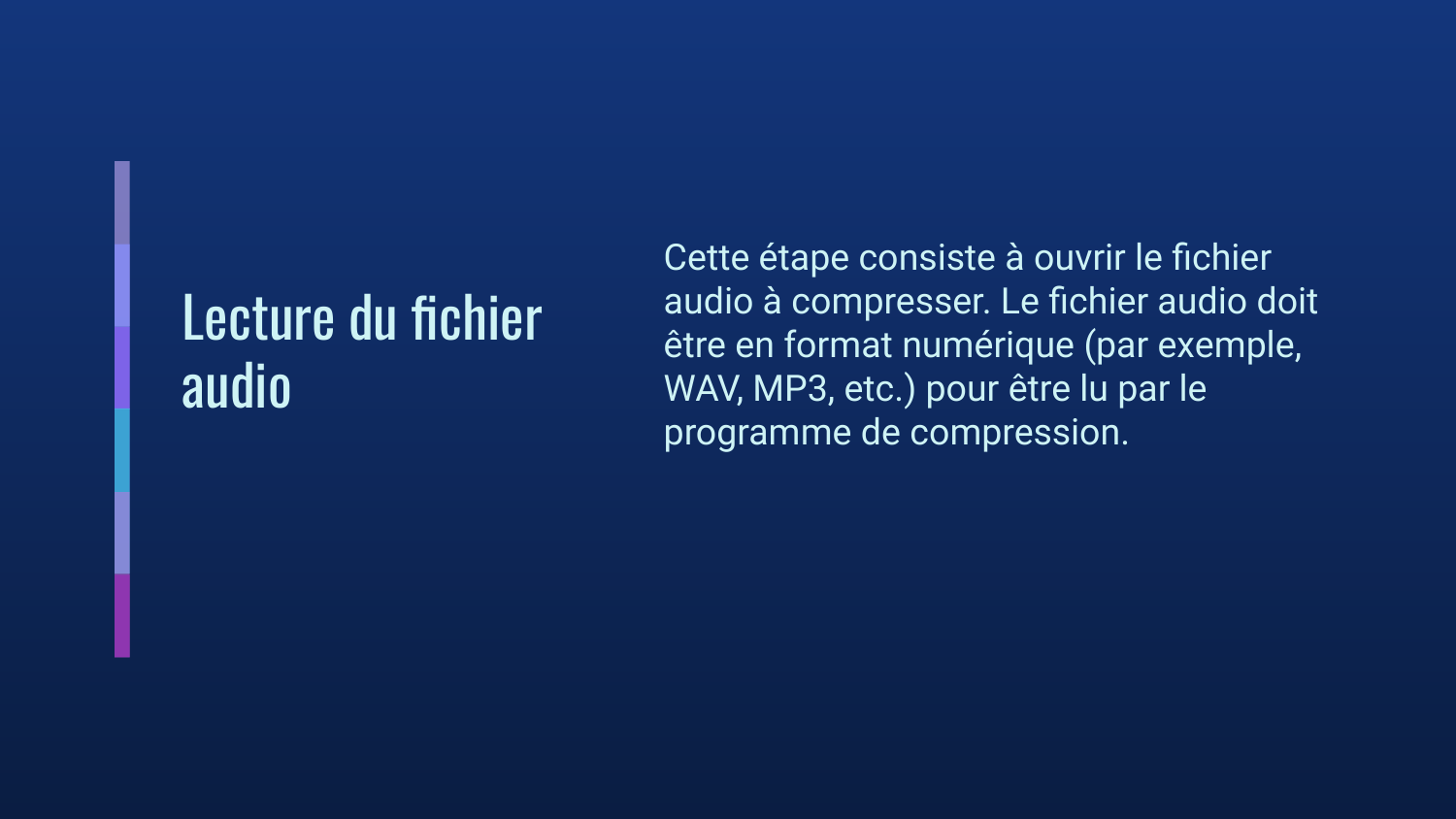

Cette étape consiste à ouvrir le fichier audio à compresser. Le fichier audio doit être en format numérique (par exemple, WAV, MP3, etc.) pour être lu par le programme de compression.
# Lecture du fichier audio